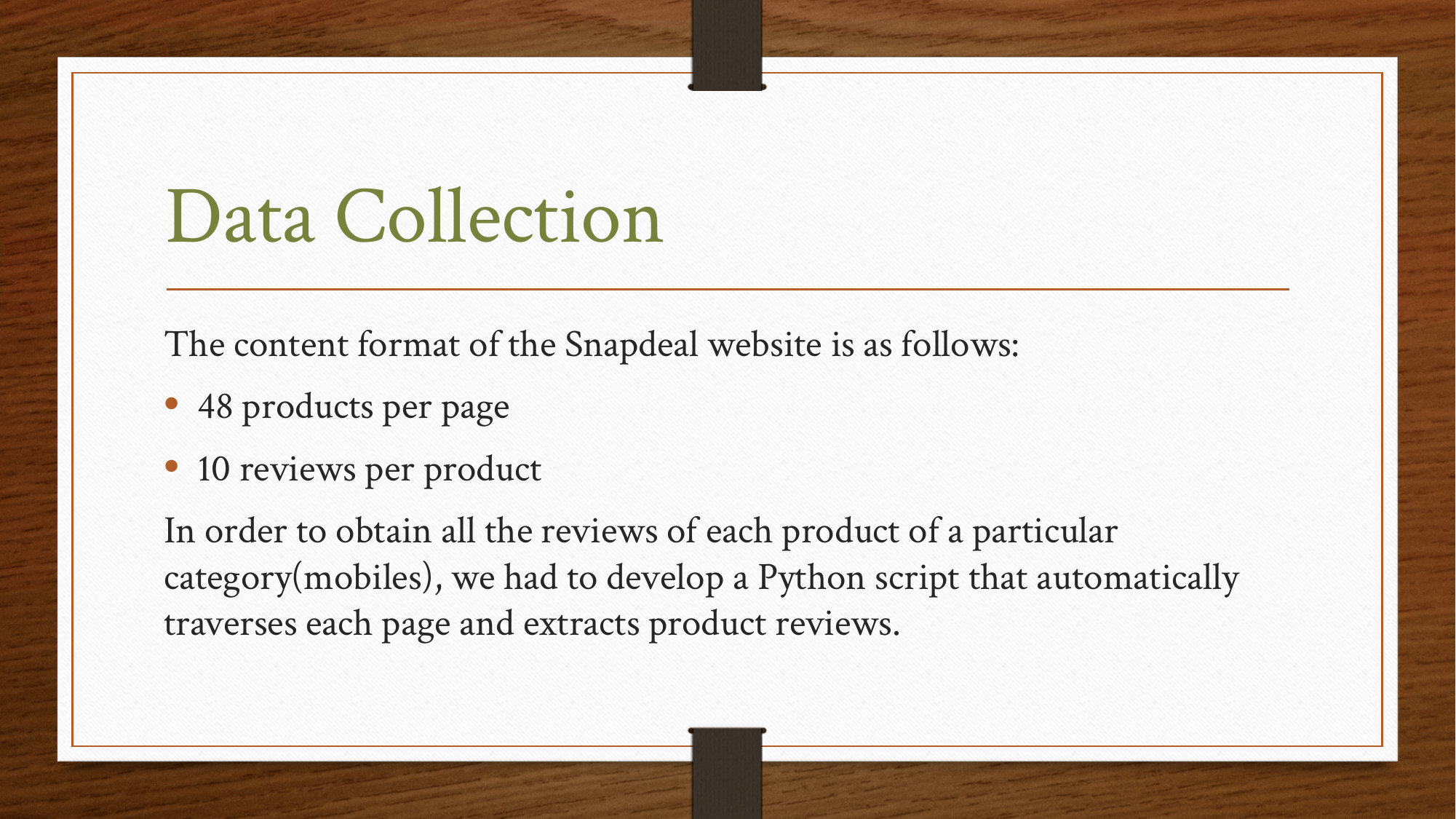

# Data Collection

The content format of the Snapdeal website is as follows:
48 products per page
10 reviews per product
In order to obtain all the reviews of each product of a particular category(mobiles), we had to develop a Python script that automatically traverses each page and extracts product reviews.